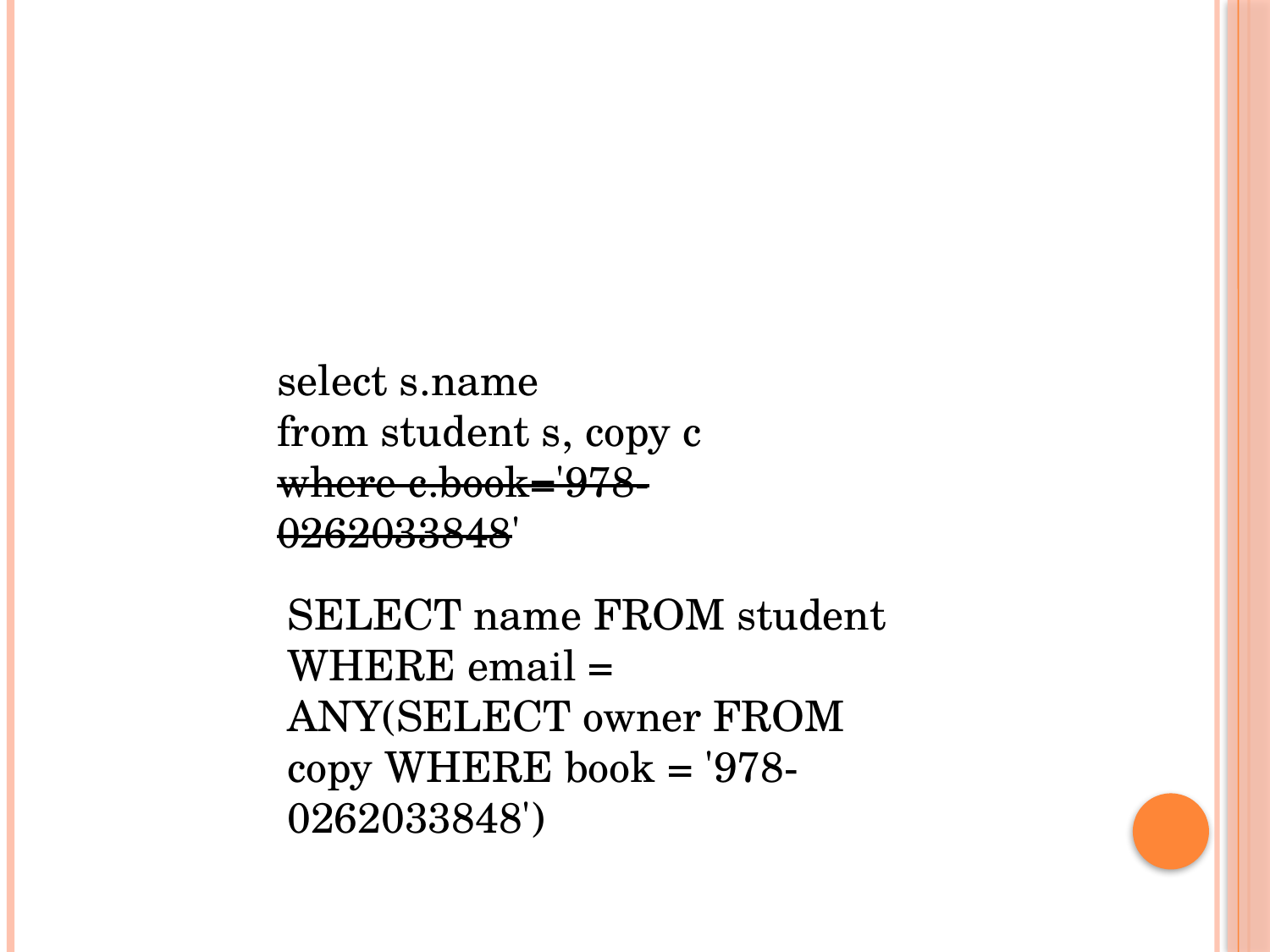

#

select s.name
from student s, copy c
where c.book='978-0262033848'
SELECT name FROM student WHERE email = ANY(SELECT owner FROM copy WHERE book = '978-0262033848')